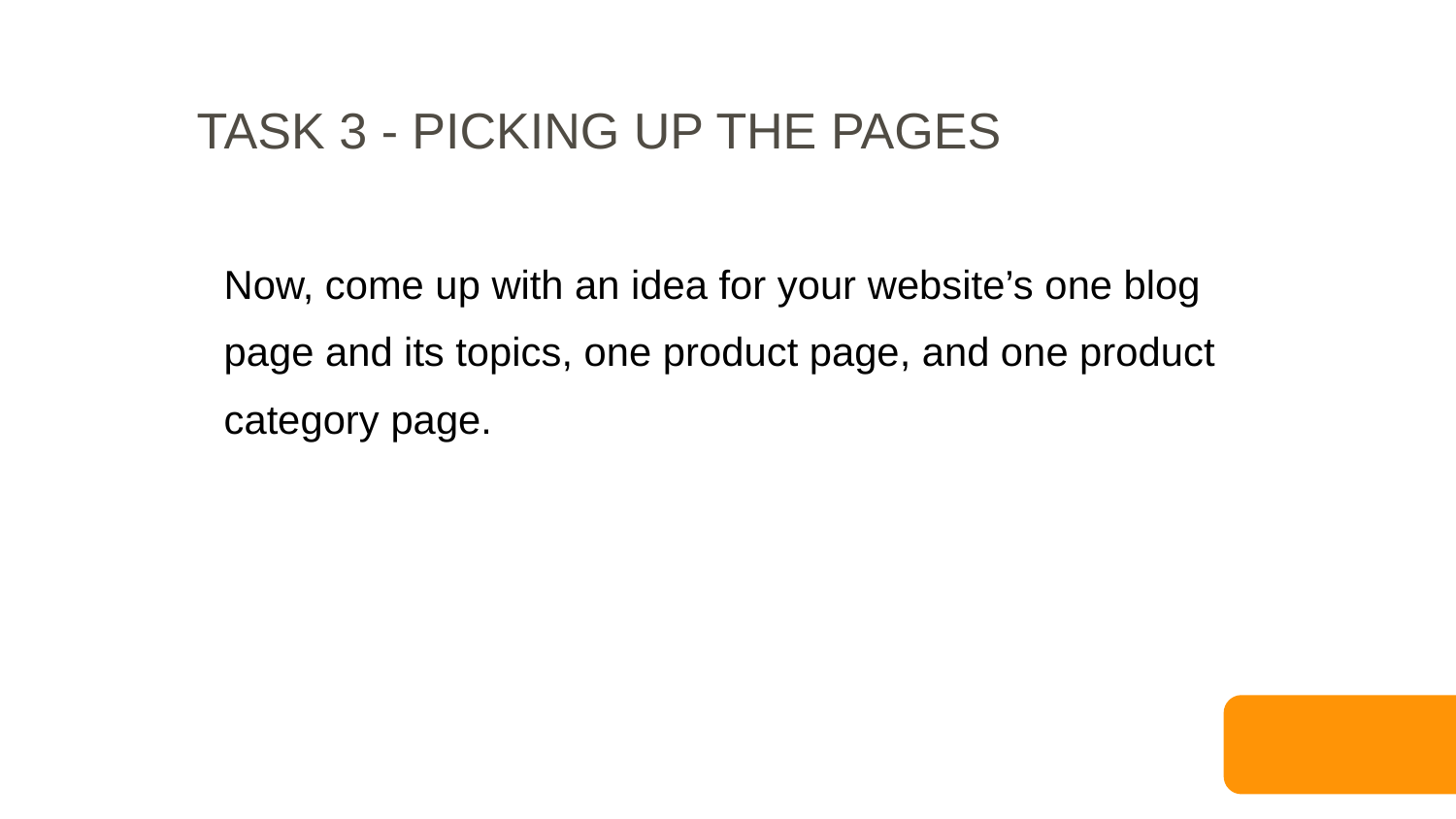

TASK 3 - PICKING UP THE PAGES
Now, come up with an idea for your website’s one blog page and its topics, one product page, and one product category page.